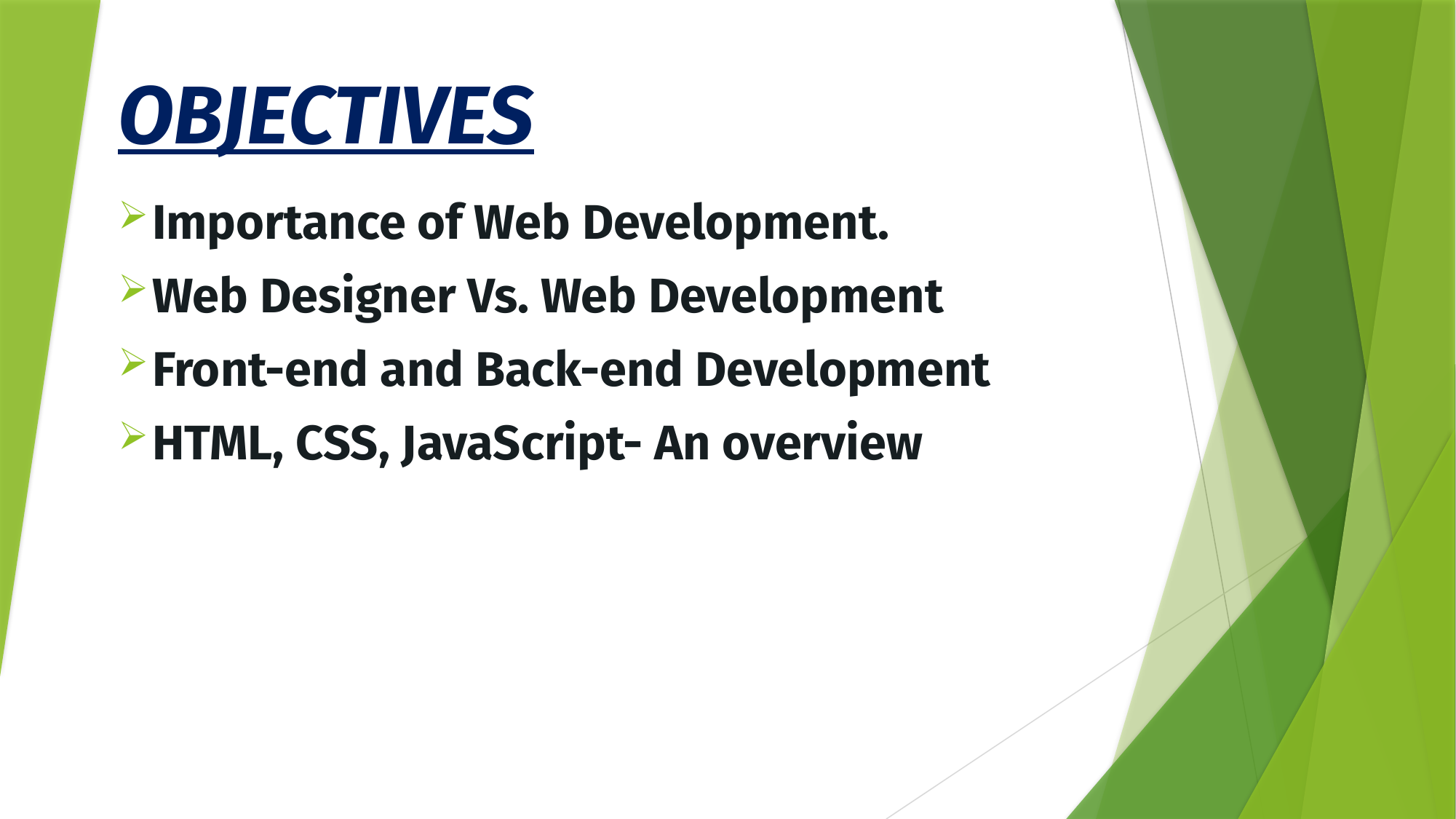

# OBJECTIVES
Importance of Web Development.
Web Designer Vs. Web Development
Front-end and Back-end Development
HTML, CSS, JavaScript- An overview